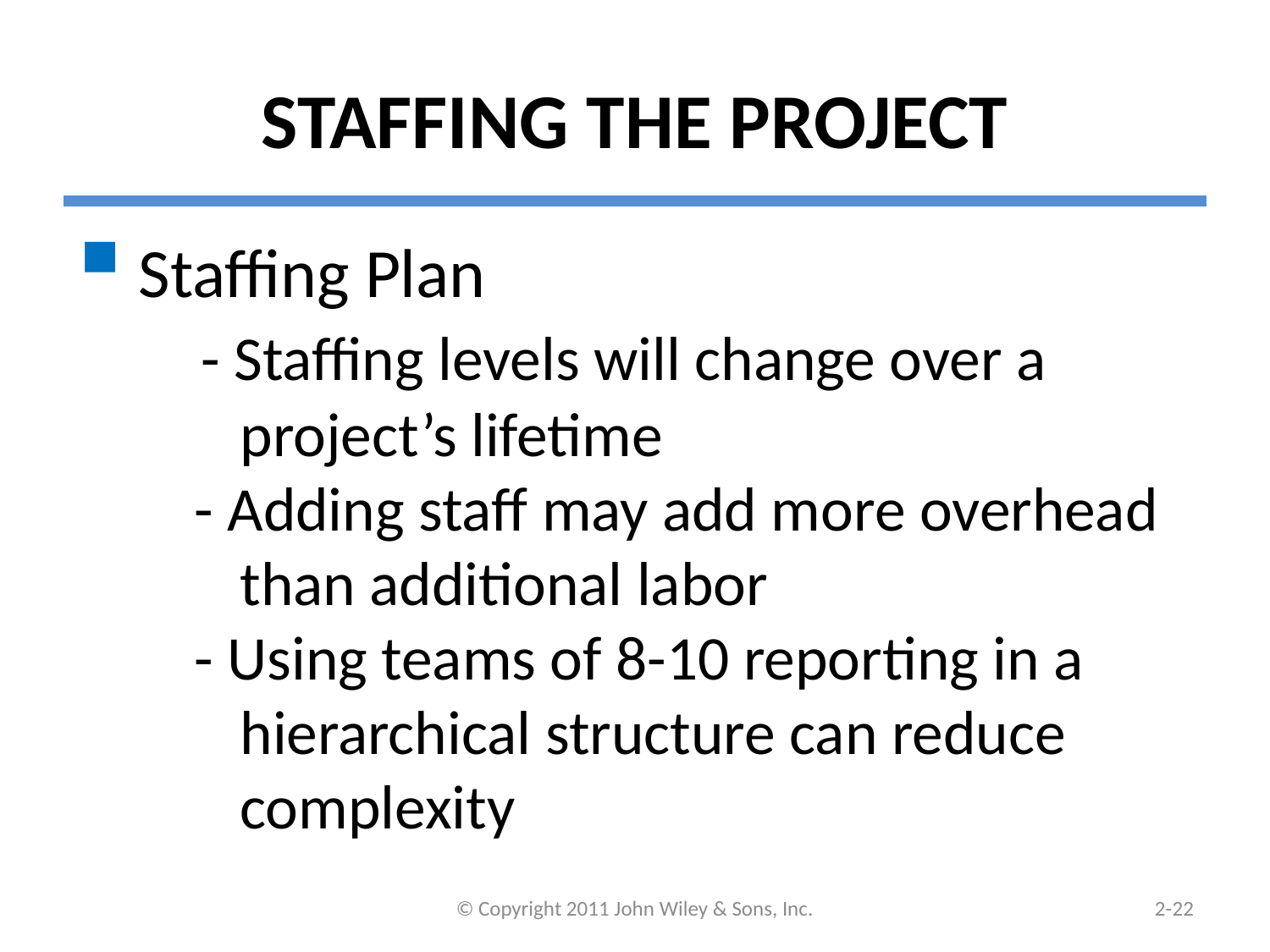

# STAFFING THE PROJECT
 Staffing Plan
    - Staffing levels will change over a project’s lifetime
    - Adding staff may add more overhead than additional labor
    - Using teams of 8-10 reporting in a hierarchical structure can reduce complexity

© Copyright 2011 John Wiley & Sons, Inc.
2-22